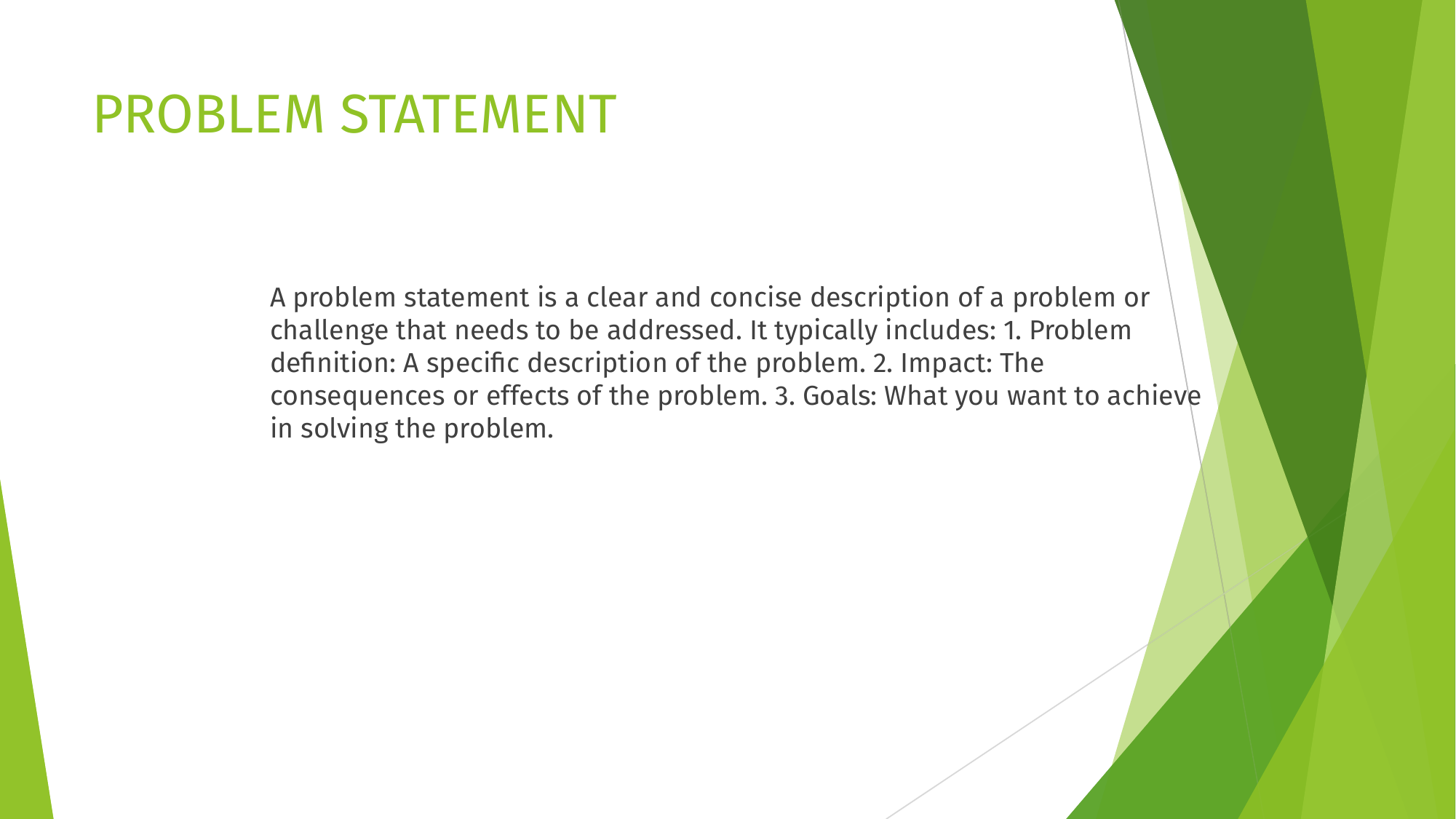

# PROBLEM STATEMENT
A problem statement is a clear and concise description of a problem or challenge that needs to be addressed. It typically includes: 1. Problem definition: A specific description of the problem. 2. Impact: The consequences or effects of the problem. 3. Goals: What you want to achieve in solving the problem.